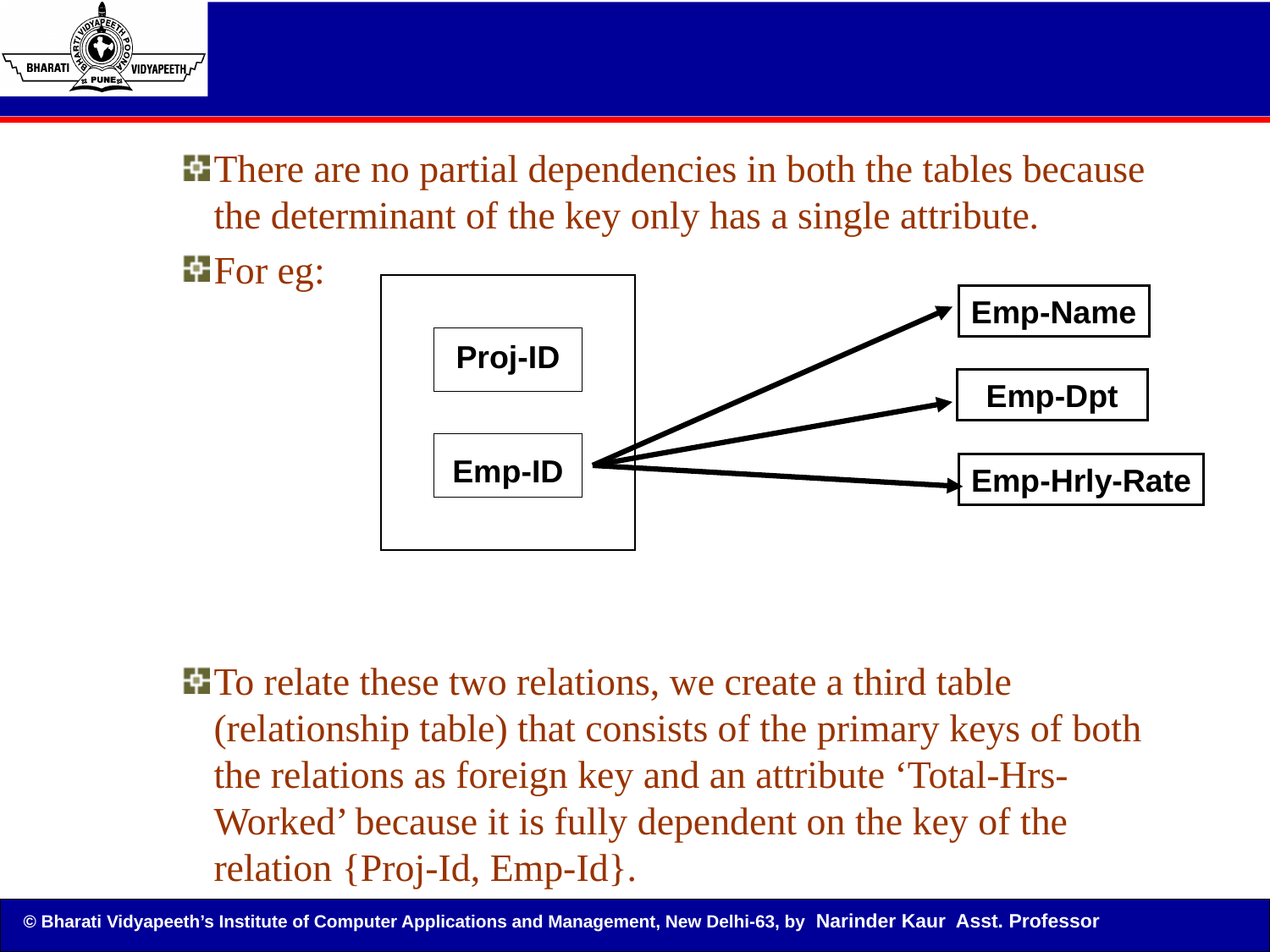

There are no partial dependencies in both the tables because the determinant of the key only has a single attribute.
For eg:

To relate these two relations, we create a third table (relationship table) that consists of the primary keys of both the relations as foreign key and an attribute ‘Total-Hrs-Worked’ because it is fully dependent on the key of the relation {Proj-Id, Emp-Id}.

Proj-ID

Emp-ID
Emp-Name

Emp-Dpt

Emp-Hrly-Rate